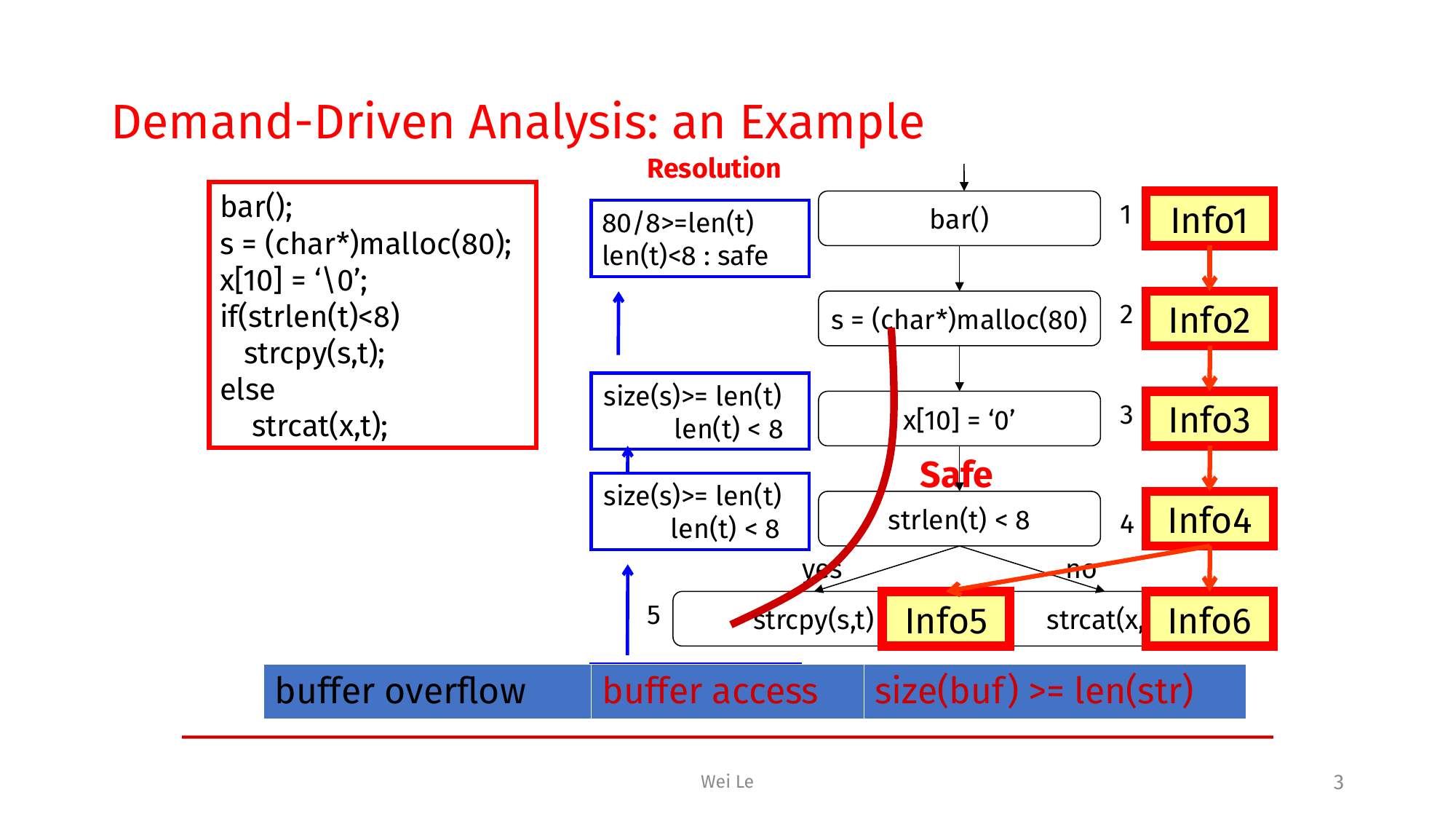

# Demand-Driven Analysis: an Example
Resolution

bar();
s = (char*)malloc(80);
x[10] = ‘\0’;
if(strlen(t)<8)
   strcpy(s,t);
else
    strcat(x,t);
bar()
Info1
1
80/8>=len(t) len(t)<8 : safe
s = (char*)malloc(80)
2
Info2

size(s)>= len(t)           len(t) < 8
x[10] = ‘0’
Info3
3

Safe
size(s)>= len(t)          len(t) < 8
strlen(t) < 8
Info4
4
yes
no
strcpy(s,t)
Info5
strcat(x,t)
Info6
5
6
| buffer overflow | buffer access | size(buf) >= len(str) |
| --- | --- | --- |
size(s)>= len(t)
Query

Wei Le
3